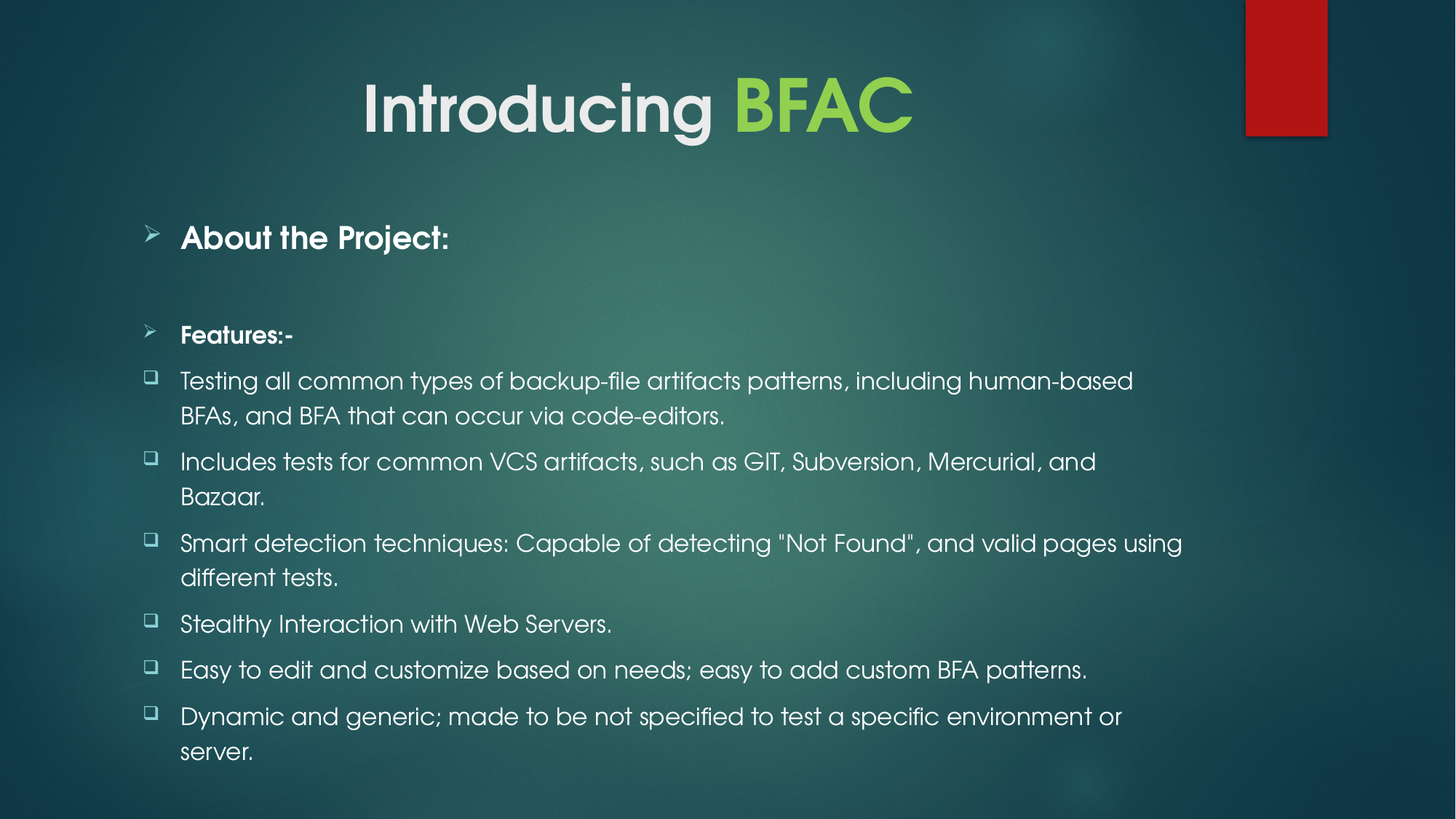

# Introducing BFAC
About the Project:

Features:-
Testing all common types of backup-file artifacts patterns, including human-based BFAs, and BFA that can occur via code-editors.
Includes tests for common VCS artifacts, such as GIT, Subversion, Mercurial, and Bazaar.
Smart detection techniques: Capable of detecting "Not Found", and valid pages using different tests.
Stealthy Interaction with Web Servers.
Easy to edit and customize based on needs; easy to add custom BFA patterns.
Dynamic and generic; made to be not specified to test a specific environment or server.